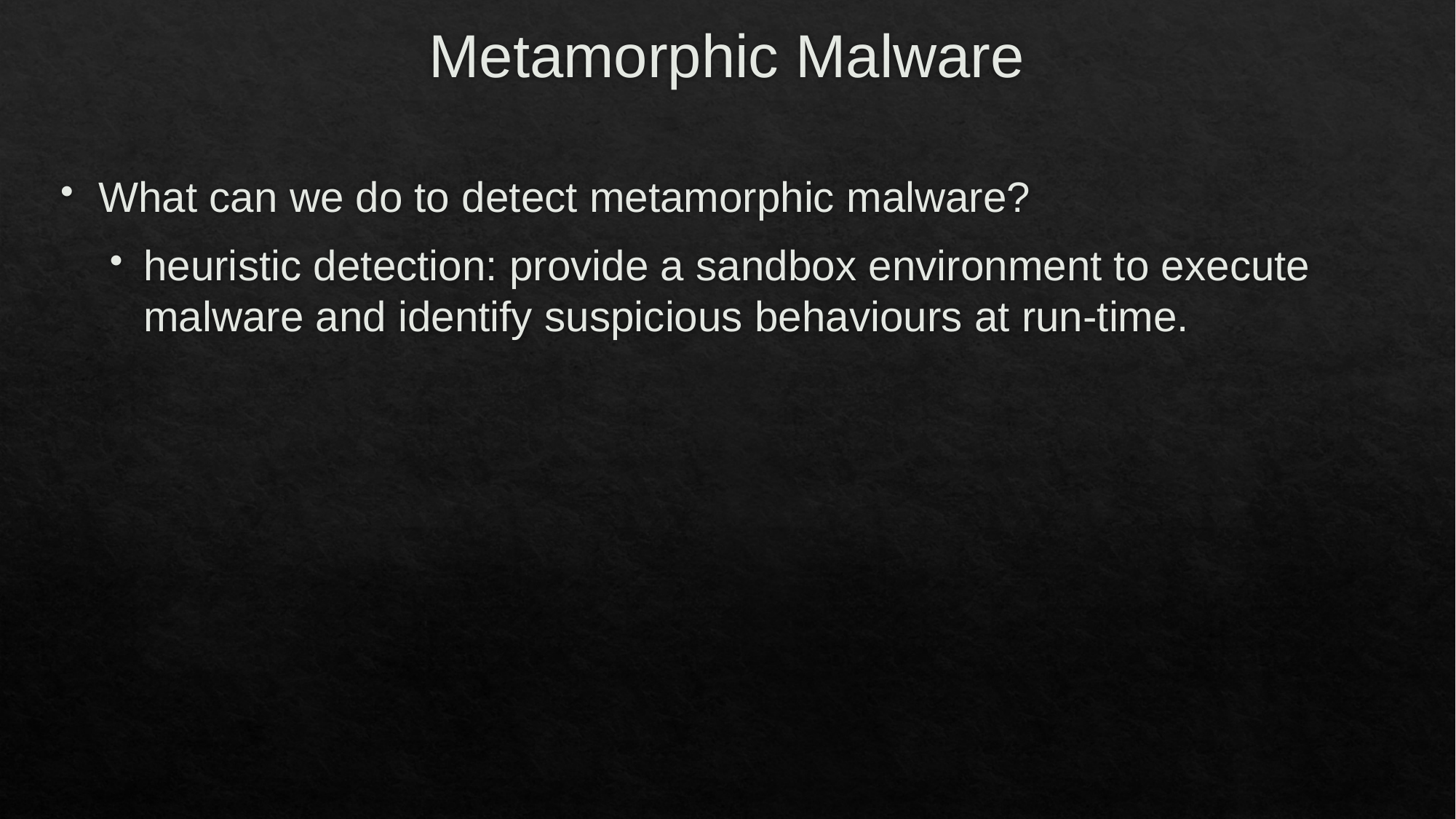

# Metamorphic Malware
What can we do to detect metamorphic malware?
heuristic detection: provide a sandbox environment to execute malware and identify suspicious behaviours at run-time.